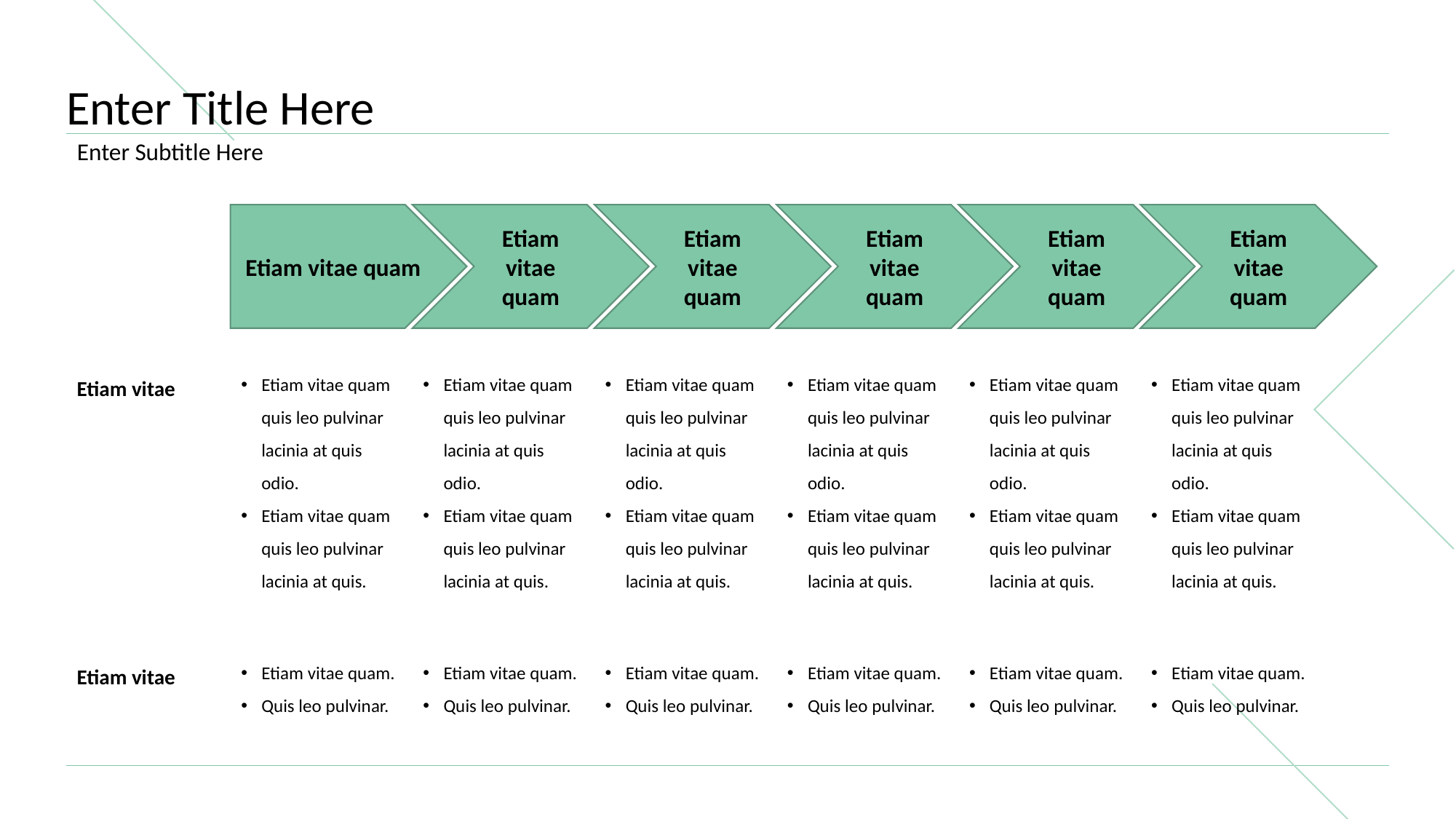

# Enter Title Here
Enter Subtitle Here
Etiam vitae quam
Etiam vitae quam
Etiam vitae quam
Etiam vitae quam
Etiam vitae quam
Etiam vitae quam
Etiam vitae
Etiam vitae quam quis leo pulvinar lacinia at quis odio.
Etiam vitae quam quis leo pulvinar lacinia at quis.
Etiam vitae quam quis leo pulvinar lacinia at quis odio.
Etiam vitae quam quis leo pulvinar lacinia at quis.
Etiam vitae quam quis leo pulvinar lacinia at quis odio.
Etiam vitae quam quis leo pulvinar lacinia at quis.
Etiam vitae quam quis leo pulvinar lacinia at quis odio.
Etiam vitae quam quis leo pulvinar lacinia at quis.
Etiam vitae quam quis leo pulvinar lacinia at quis odio.
Etiam vitae quam quis leo pulvinar lacinia at quis.
Etiam vitae quam quis leo pulvinar lacinia at quis odio.
Etiam vitae quam quis leo pulvinar lacinia at quis.
Etiam vitae
Etiam vitae quam.
Quis leo pulvinar.
Etiam vitae quam.
Quis leo pulvinar.
Etiam vitae quam.
Quis leo pulvinar.
Etiam vitae quam.
Quis leo pulvinar.
Etiam vitae quam.
Quis leo pulvinar.
Etiam vitae quam.
Quis leo pulvinar.